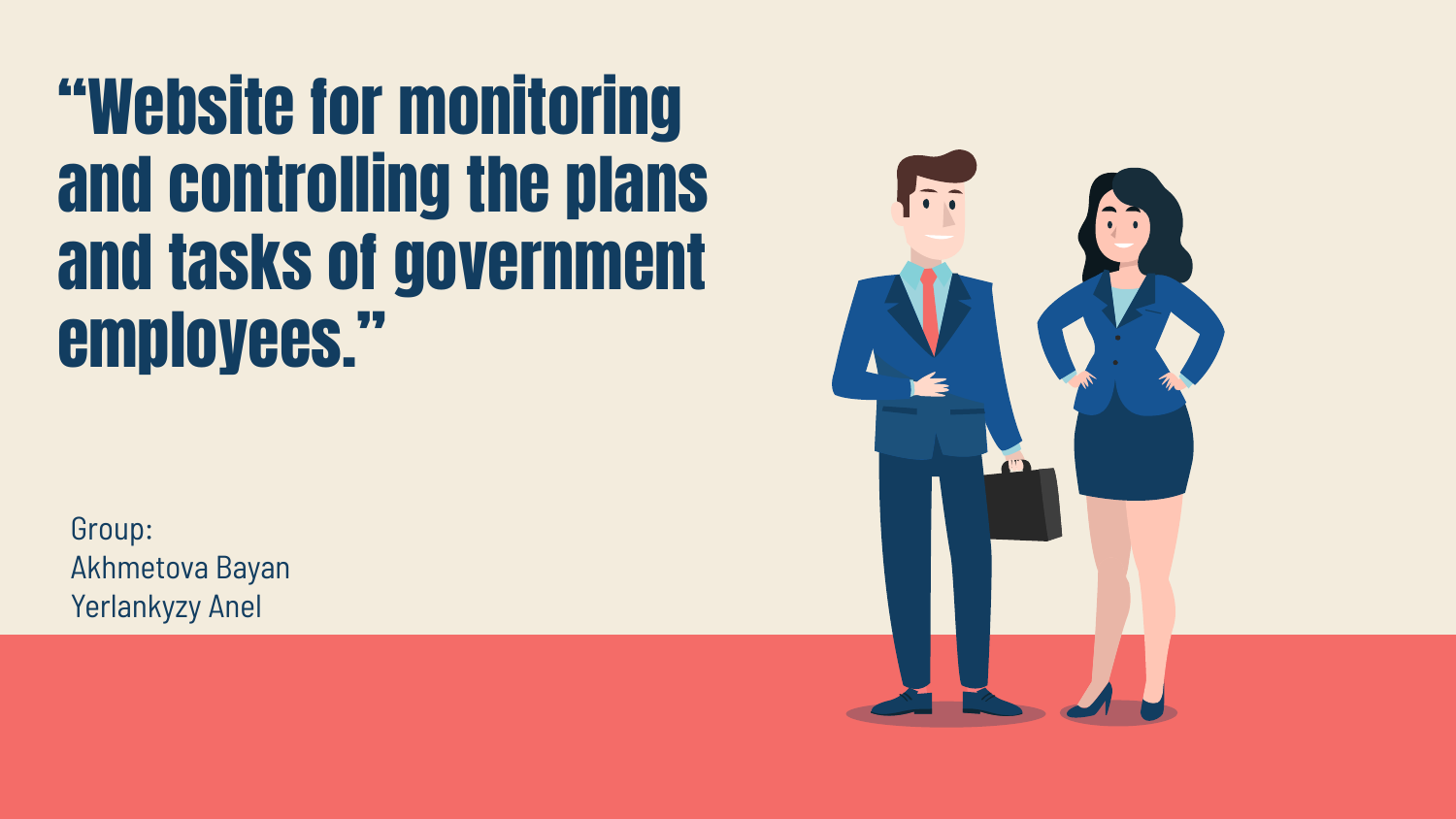

# “Website for monitoring and controlling the plans and tasks of government employees.”

Group:
Akhmetova Bayan
Yerlankyzy Anel